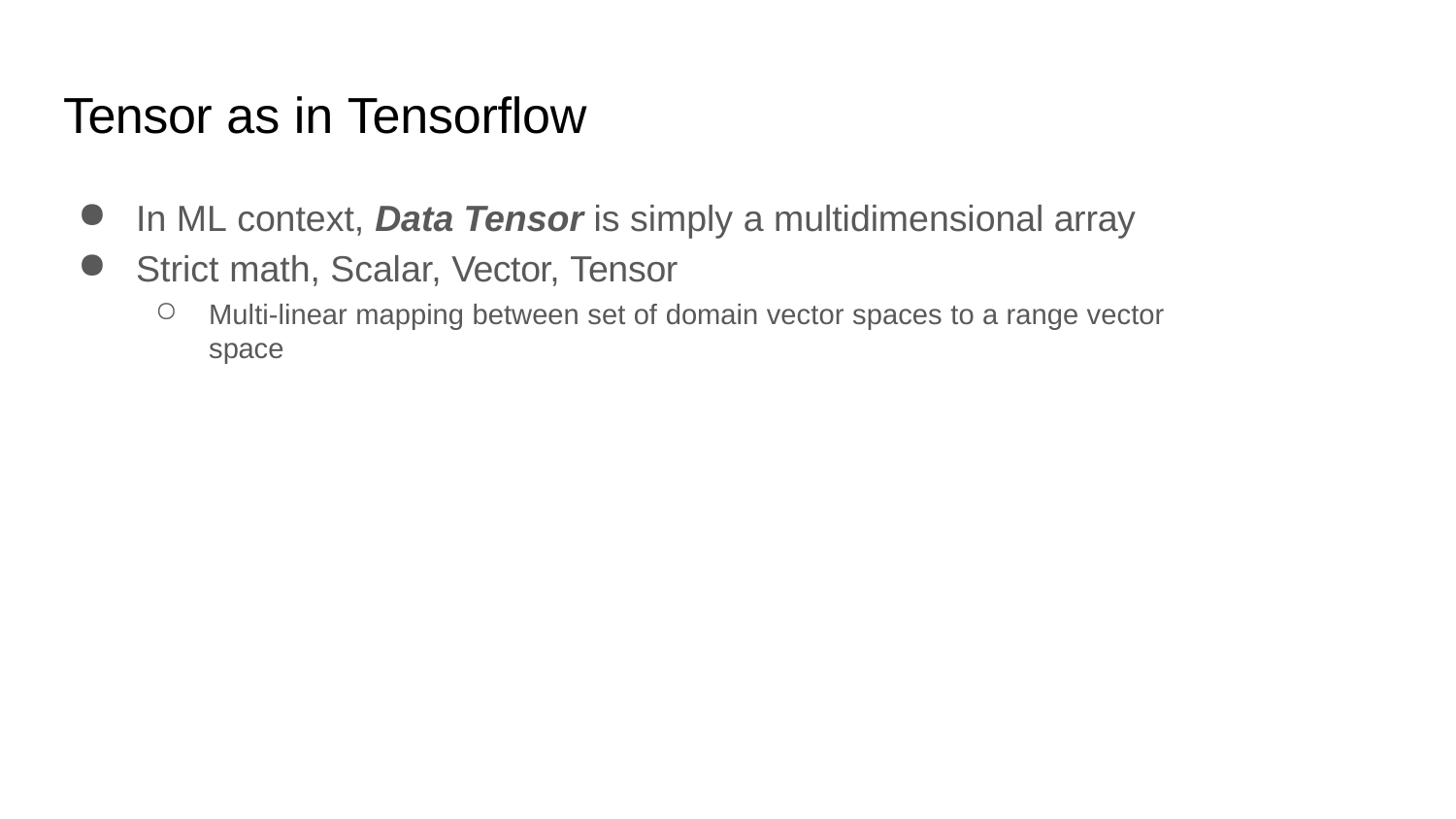

# Tensor as in Tensorflow
In ML context, Data Tensor is simply a multidimensional array
Strict math, Scalar, Vector, Tensor
Multi-linear mapping between set of domain vector spaces to a range vector space